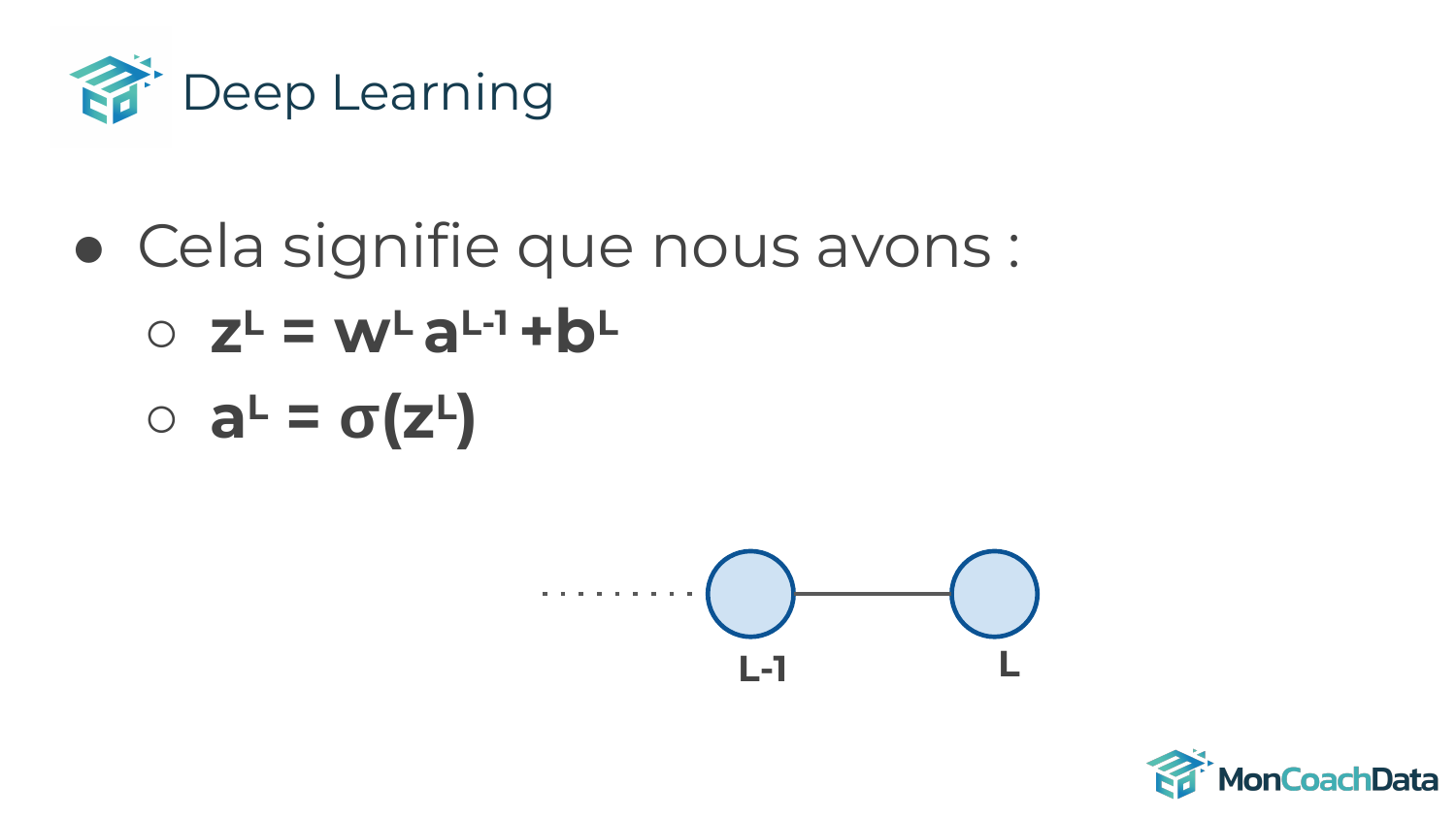

# Deep Learning
Cela signifie que nous avons :
zL = wL aL-1 +bL
aL = σ(zL)

L
L-1